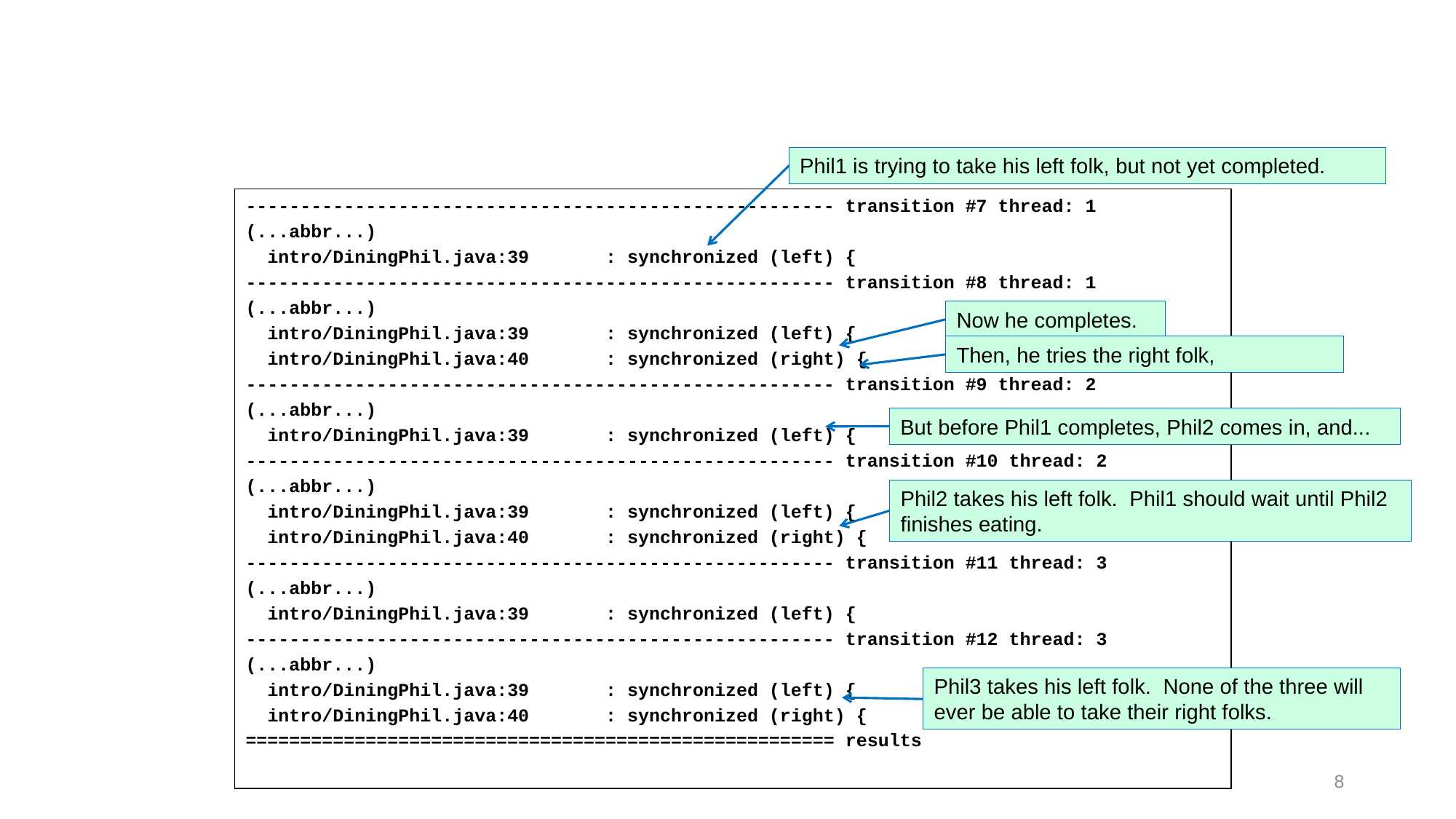

Phil1 is trying to take his left folk, but not yet completed.
------------------------------------------------------ transition #7 thread: 1
(...abbr...)
  intro/DiningPhil.java:39       : synchronized (left) {
------------------------------------------------------ transition #8 thread: 1
(...abbr...)
  intro/DiningPhil.java:39       : synchronized (left) {
  intro/DiningPhil.java:40       : synchronized (right) {
------------------------------------------------------ transition #9 thread: 2
(...abbr...)
  intro/DiningPhil.java:39       : synchronized (left) {
------------------------------------------------------ transition #10 thread: 2
(...abbr...)
  intro/DiningPhil.java:39       : synchronized (left) {
  intro/DiningPhil.java:40       : synchronized (right) {
------------------------------------------------------ transition #11 thread: 3
(...abbr...)
  intro/DiningPhil.java:39       : synchronized (left) {
------------------------------------------------------ transition #12 thread: 3
(...abbr...)
  intro/DiningPhil.java:39       : synchronized (left) {
  intro/DiningPhil.java:40       : synchronized (right) {
====================================================== results
Now he completes.
Then, he tries the right folk,
But before Phil1 completes, Phil2 comes in, and...
Phil2 takes his left folk.  Phil1 should wait until Phil2 finishes eating.
Phil3 takes his left folk.  None of the three will ever be able to take their right folks.
8